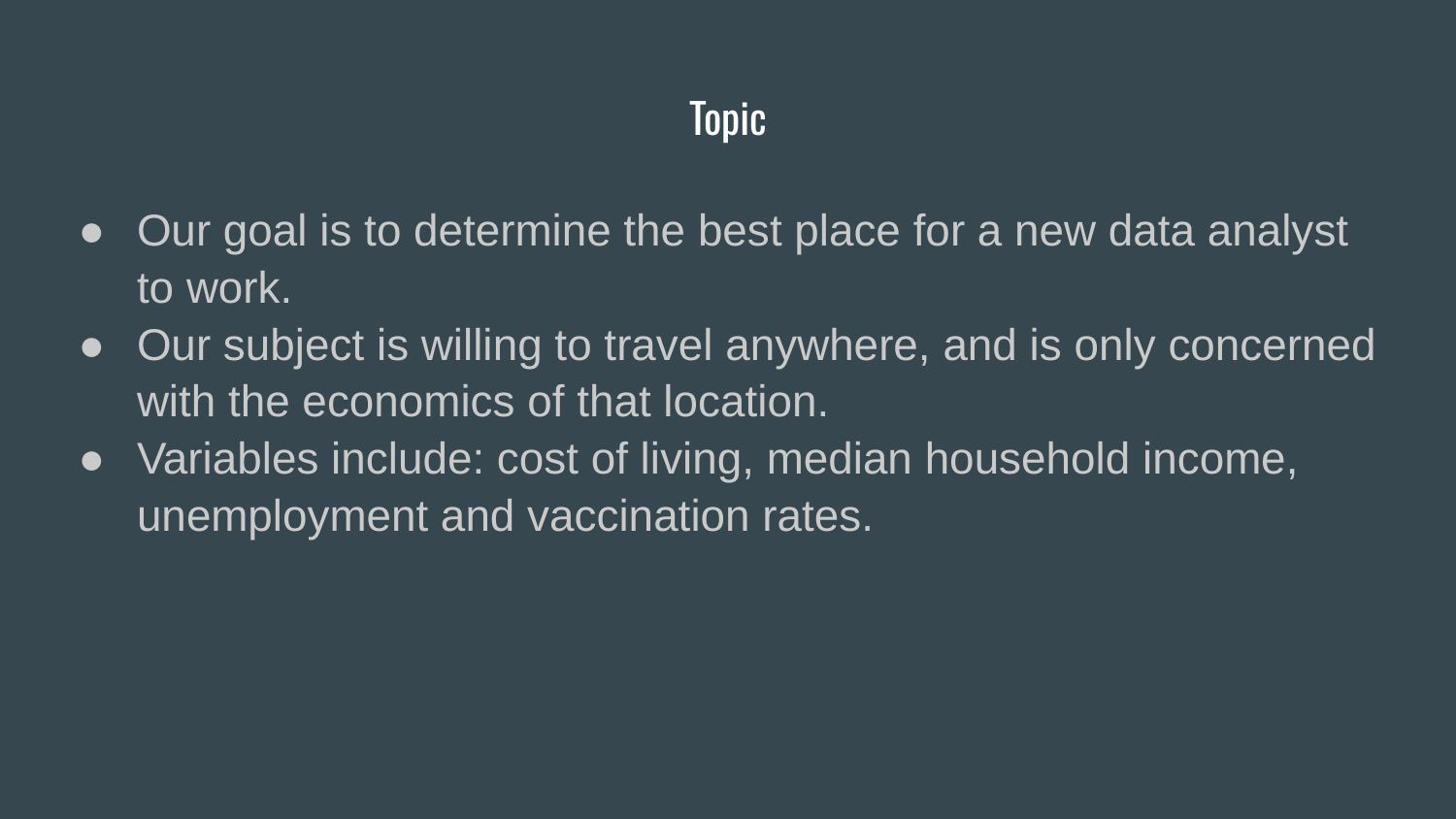

# Topic
Our goal is to determine the best place for a new data analyst to work.
Our subject is willing to travel anywhere, and is only concerned with the economics of that location.
Variables include: cost of living, median household income, unemployment and vaccination rates.